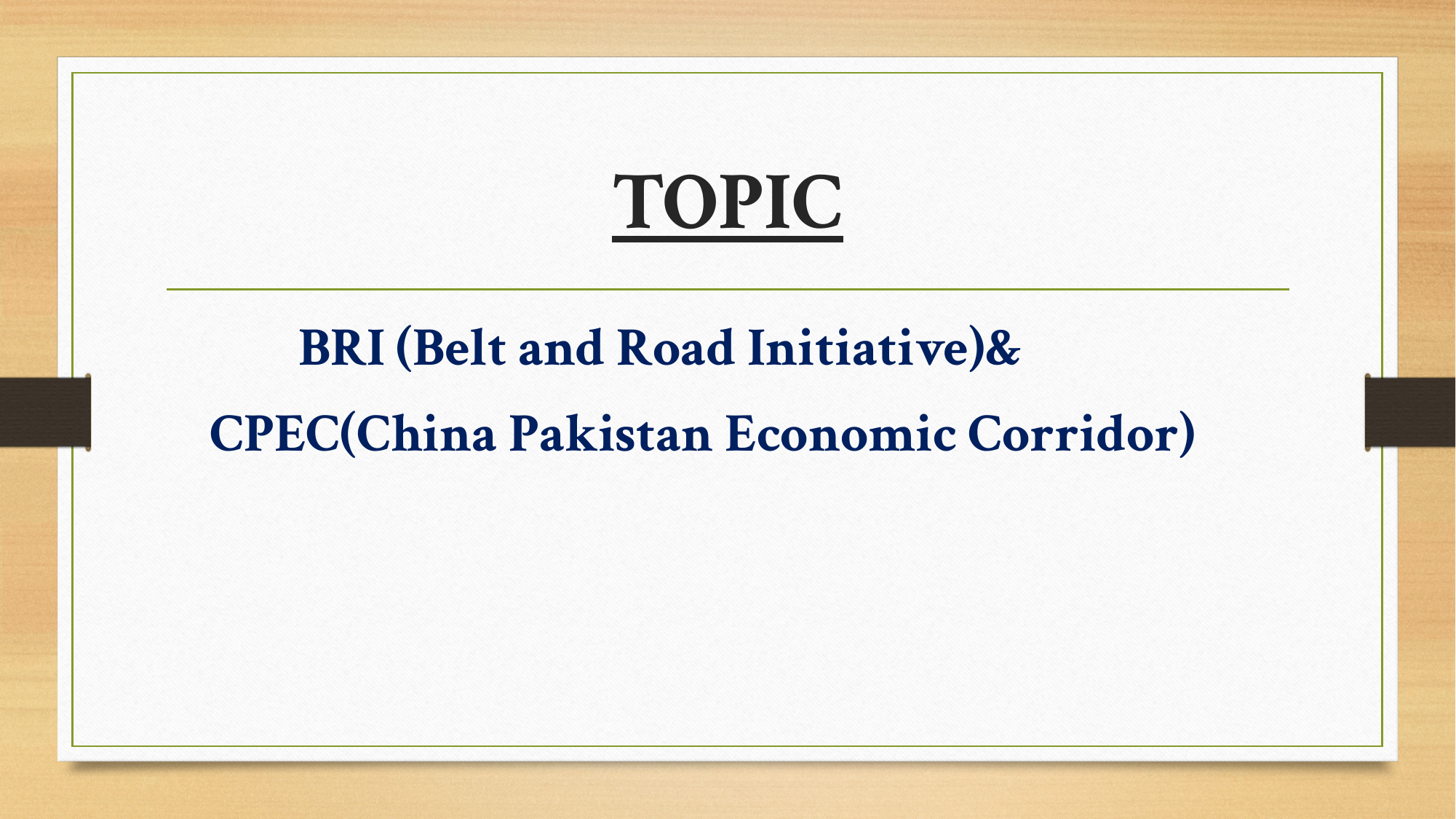

# TOPIC
            BRI (Belt and Road Initiative)&
    CPEC(China Pakistan Economic Corridor)